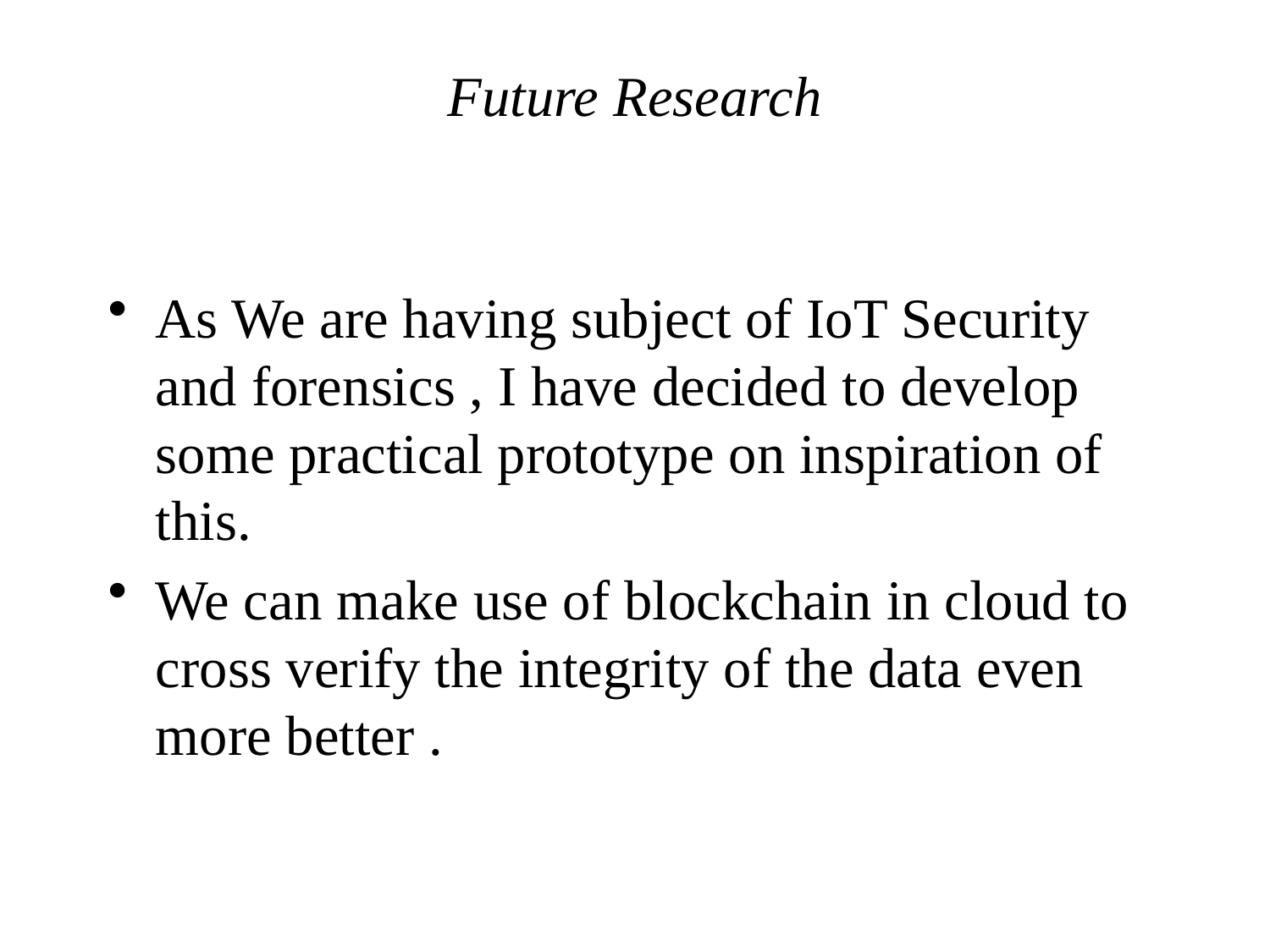

# Future Research
As We are having subject of IoT Security and forensics , I have decided to develop some practical prototype on inspiration of this.
We can make use of blockchain in cloud to cross verify the integrity of the data even more better .

June 2018
26